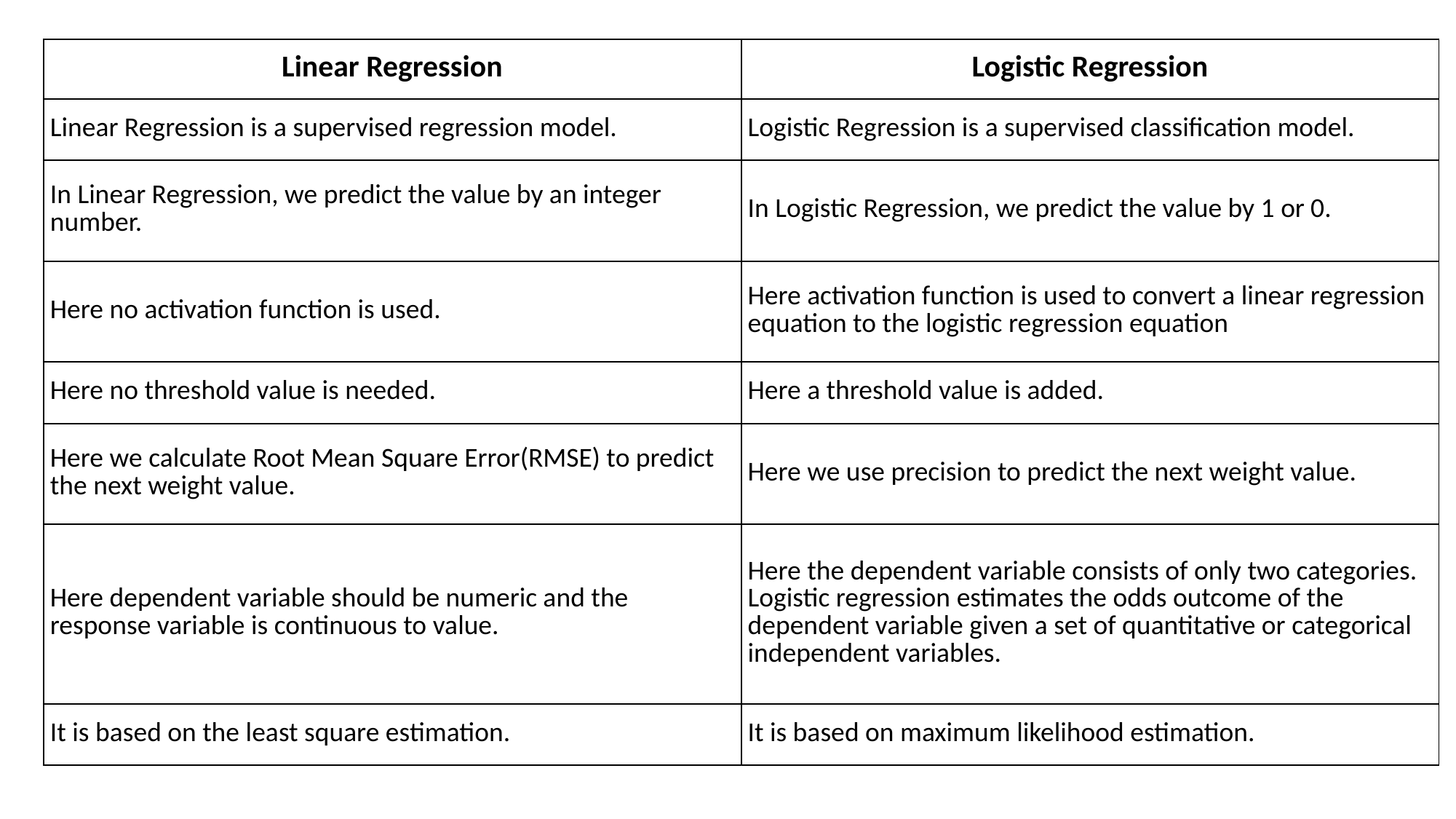

| Linear Regression | Logistic Regression |
| --- | --- |
| Linear Regression is a supervised regression model. | Logistic Regression is a supervised classification model. |
| In Linear Regression, we predict the value by an integer number. | In Logistic Regression, we predict the value by 1 or 0. |
| Here no activation function is used. | Here activation function is used to convert a linear regression equation to the logistic regression equation |
| Here no threshold value is needed. | Here a threshold value is added. |
| Here we calculate Root Mean Square Error(RMSE) to predict the next weight value. | Here we use precision to predict the next weight value. |
| Here dependent variable should be numeric and the response variable is continuous to value. | Here the dependent variable consists of only two categories. Logistic regression estimates the odds outcome of the dependent variable given a set of quantitative or categorical independent variables. |
| It is based on the least square estimation. | It is based on maximum likelihood estimation. |